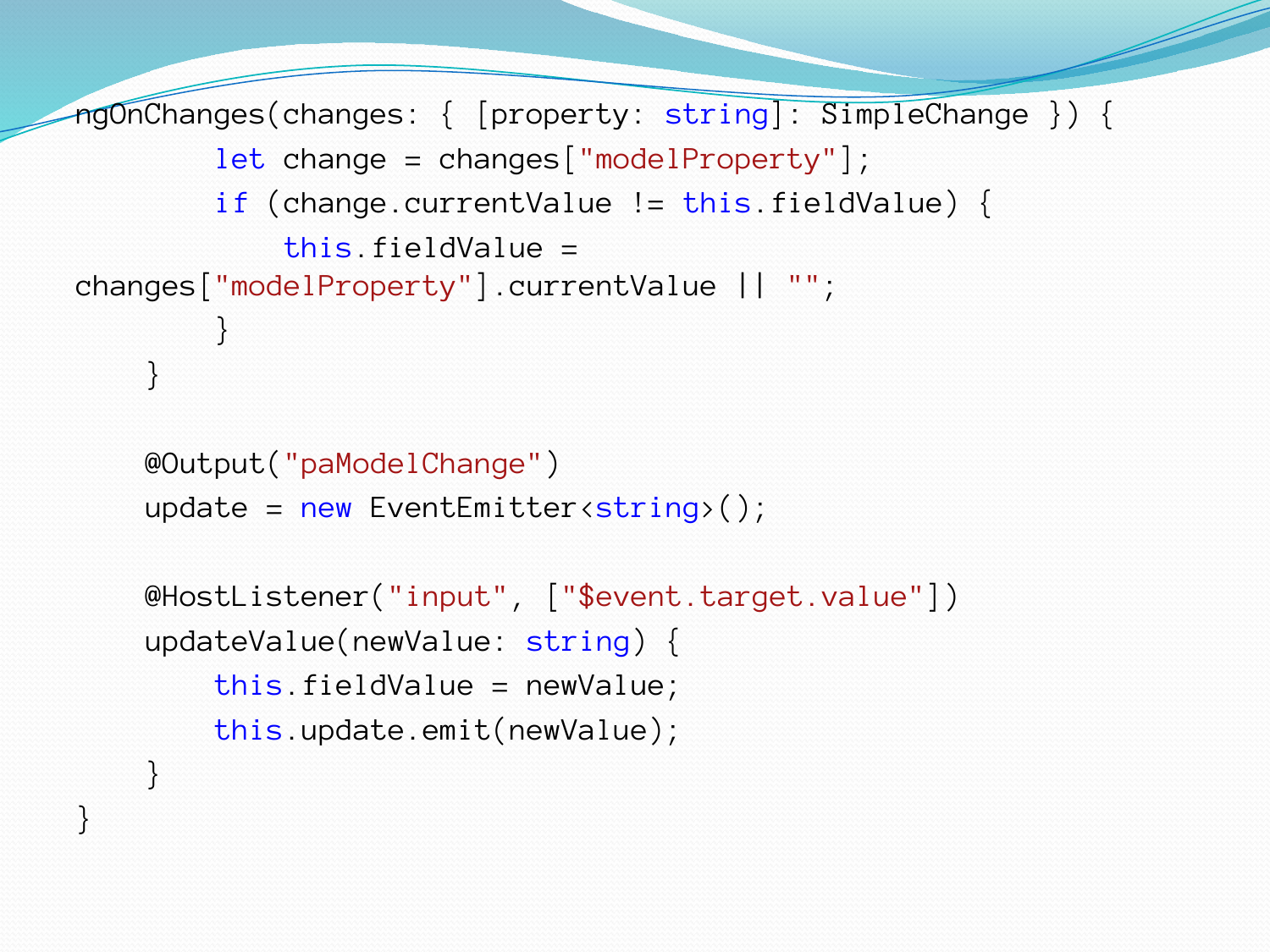

ngOnChanges(changes: { [property: string]: SimpleChange }) {
        let change = changes["modelProperty"];
        if (change.currentValue != this.fieldValue) {
            this.fieldValue = changes["modelProperty"].currentValue || "";
        }
    }

    @Output("paModelChange")
    update = new EventEmitter<string>();

    @HostListener("input", ["$event.target.value"])
    updateValue(newValue: string) {
        this.fieldValue = newValue;
        this.update.emit(newValue);
    }
}